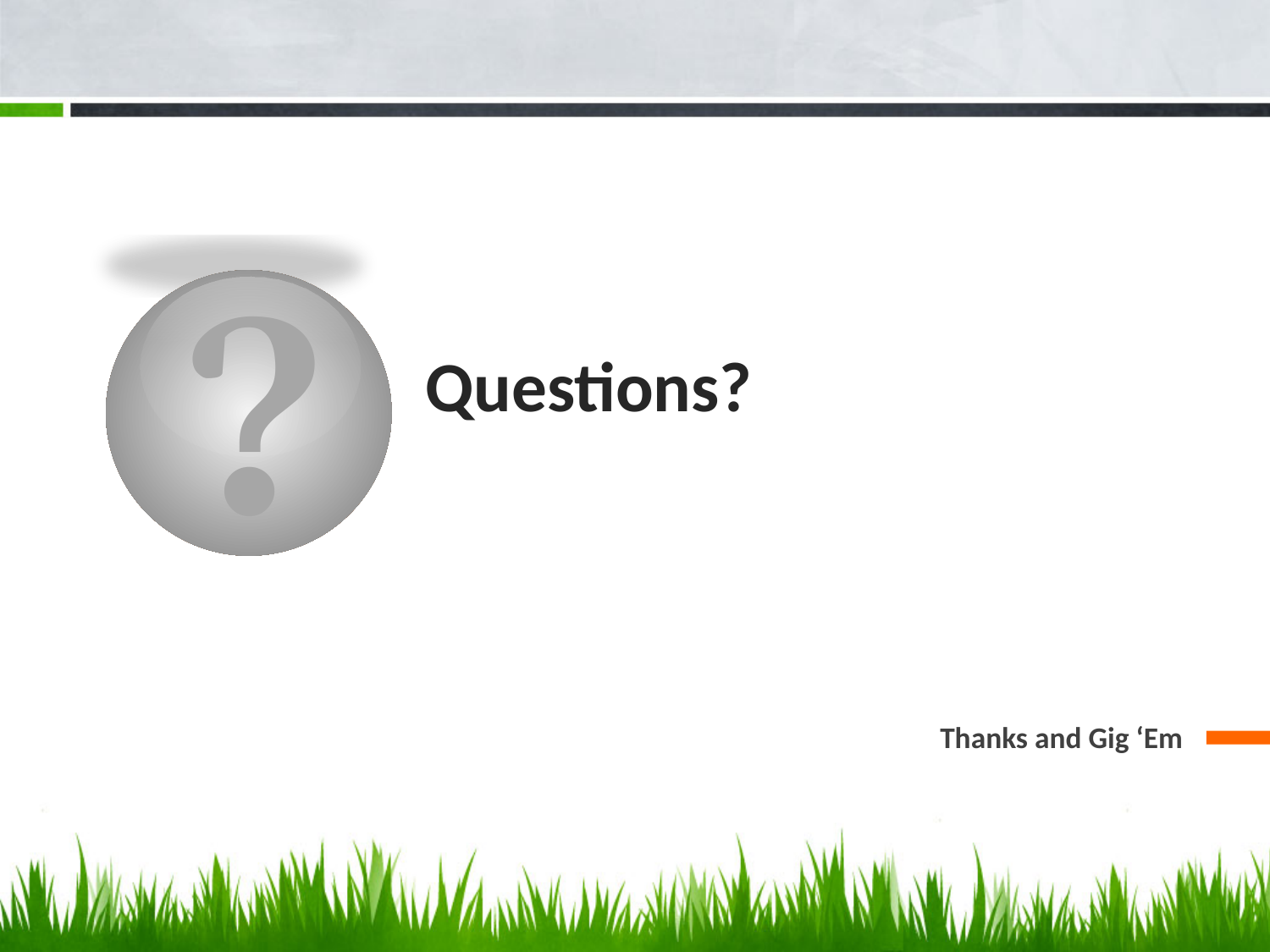

?

# Questions?
Thanks and Gig ‘Em